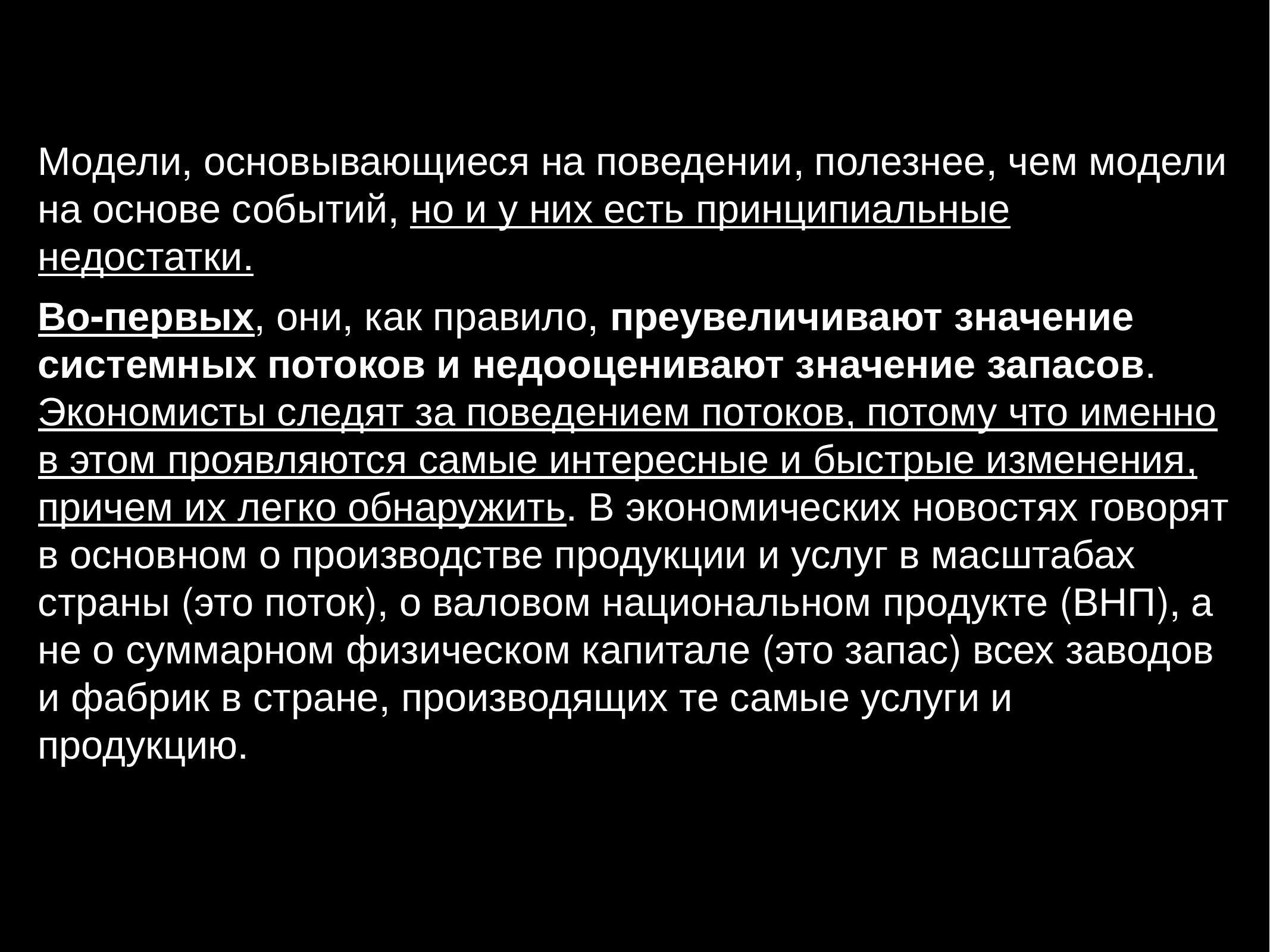

20
Модели, основывающиеся на поведении, полезнее, чем модели на основе событий, но и у них есть принципиальные недостатки.
Во-первых, они, как правило, преувеличивают значение системных потоков и недооценивают значение запасов. Экономисты следят за поведением потоков, потому что именно в этом проявляются самые интересные и быстрые изменения, причем их легко обнаружить. В экономических новостях говорят в основном о производстве продукции и услуг в масштабах страны (это поток), о валовом национальном продукте (ВНП), а не о суммарном физическом капитале (это запас) всех заводов и фабрик в стране, производящих те самые услуги и продукцию.